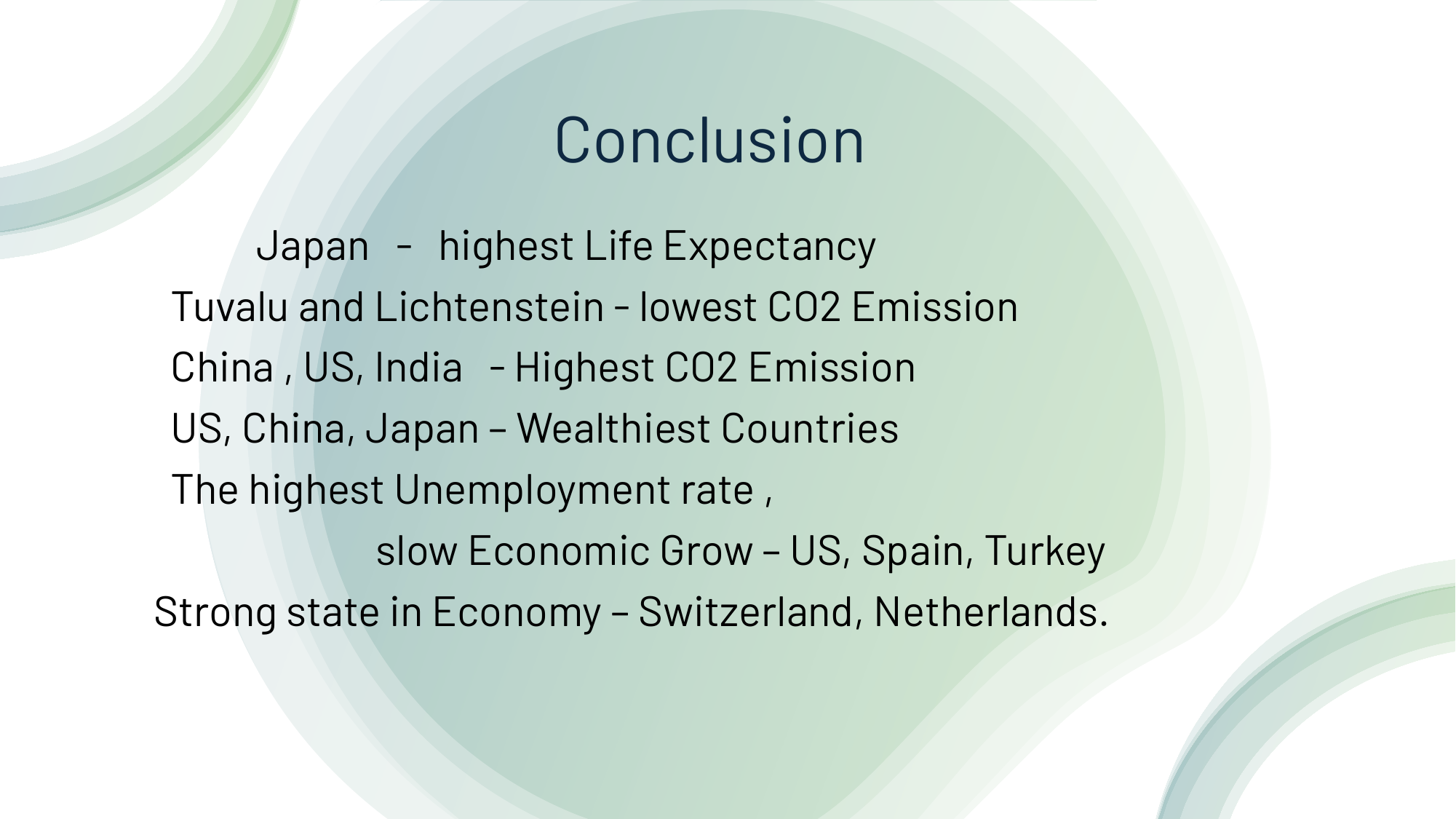

# Conclusion
                 Japan   -   highest Life Expectancy
       Tuvalu and Lichtenstein - lowest CO2 Emission
       China , US, India   - Highest CO2 Emission
       US, China, Japan – Wealthiest Countries
       The highest Unemployment rate ,
                               slow Economic Grow – US, Spain, Turkey
     Strong state in Economy – Switzerland, Netherlands.